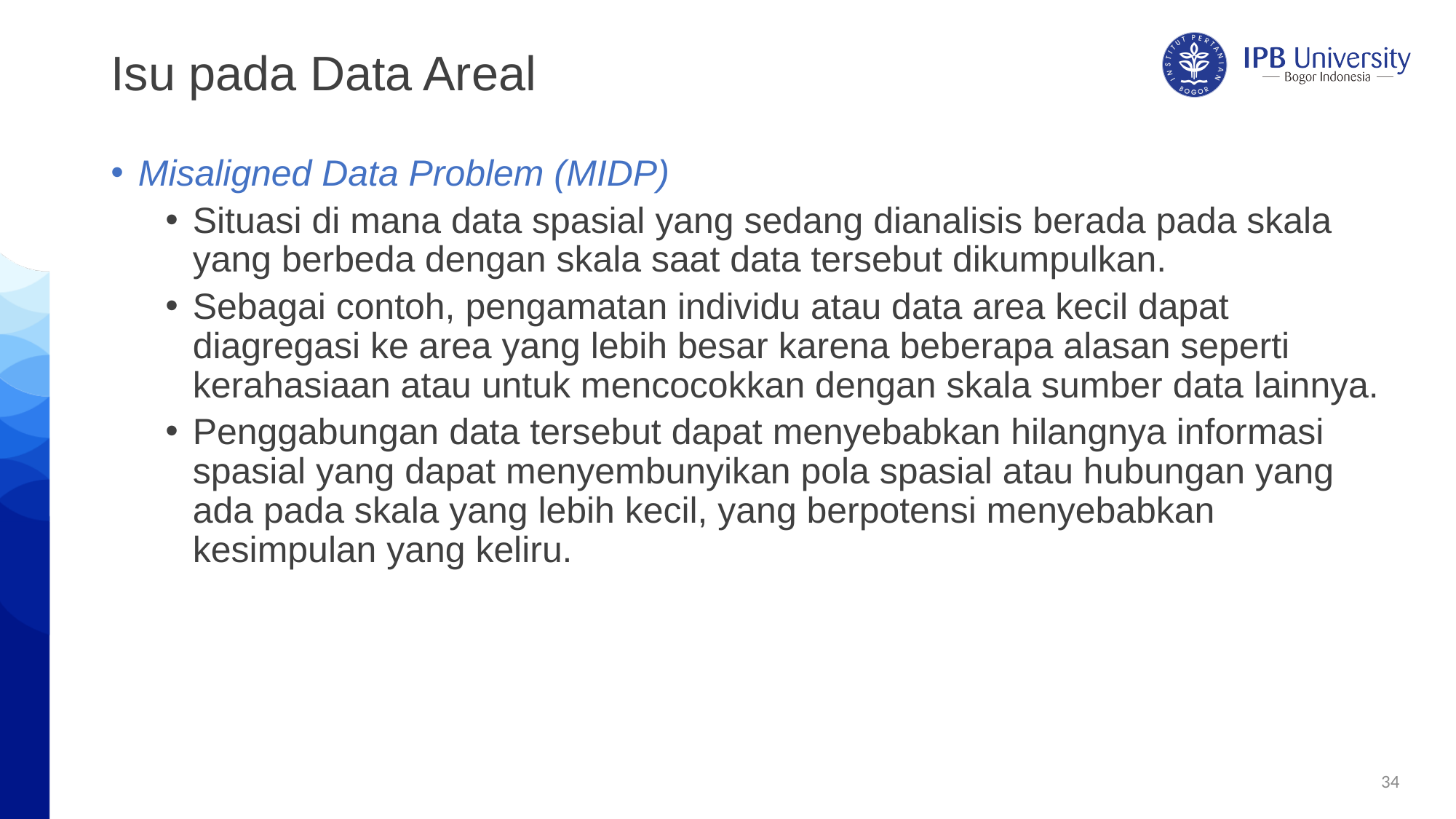

# Isu pada Data Areal
Misaligned Data Problem (MIDP)
Situasi di mana data spasial yang sedang dianalisis berada pada skala yang berbeda dengan skala saat data tersebut dikumpulkan.
Sebagai contoh, pengamatan individu atau data area kecil dapat diagregasi ke area yang lebih besar karena beberapa alasan seperti kerahasiaan atau untuk mencocokkan dengan skala sumber data lainnya.
Penggabungan data tersebut dapat menyebabkan hilangnya informasi spasial yang dapat menyembunyikan pola spasial atau hubungan yang ada pada skala yang lebih kecil, yang berpotensi menyebabkan kesimpulan yang keliru.
34